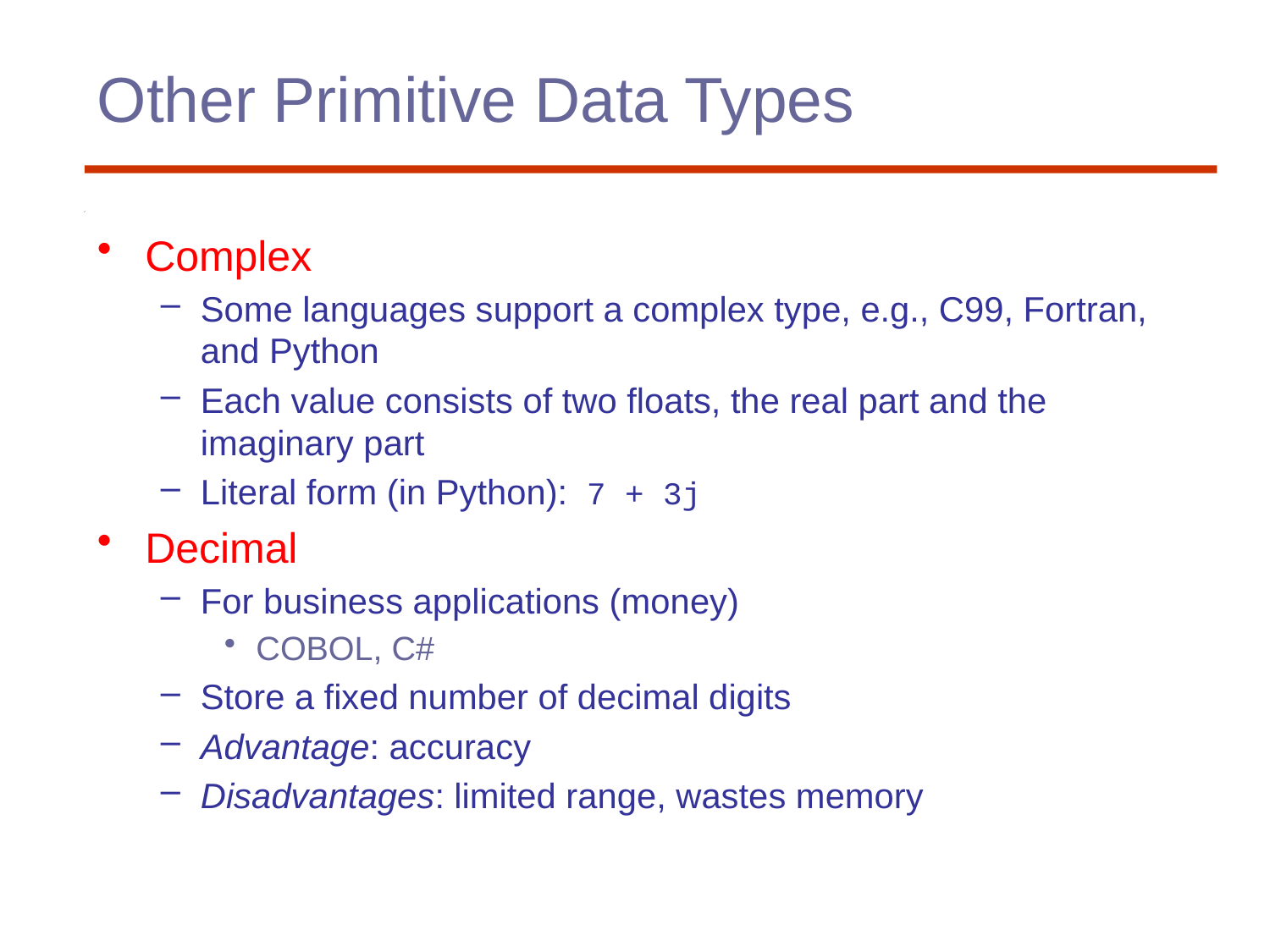

# Other Primitive Data Types
Complex
Some languages support a complex type, e.g., C99, Fortran, and Python
Each value consists of two floats, the real part and the imaginary part
Literal form (in Python): 7 + 3j
Decimal
For business applications (money)
COBOL, C#
Store a fixed number of decimal digits
Advantage: accuracy
Disadvantages: limited range, wastes memory